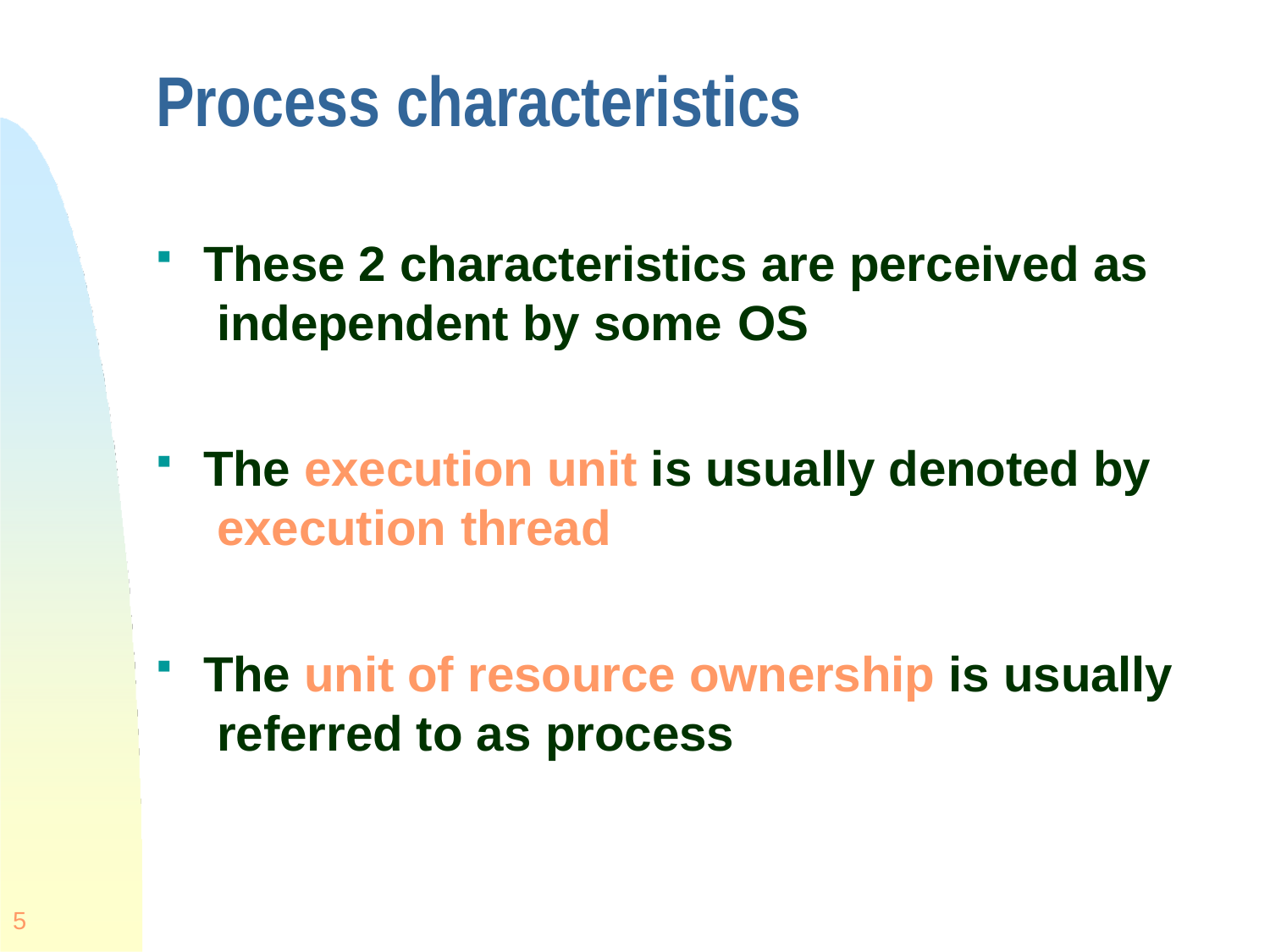

# Process characteristics
These 2 characteristics are perceived as  independent by some OS

The execution unit is usually denoted by  execution thread

The unit of resource ownership is usually  referred to as process
5